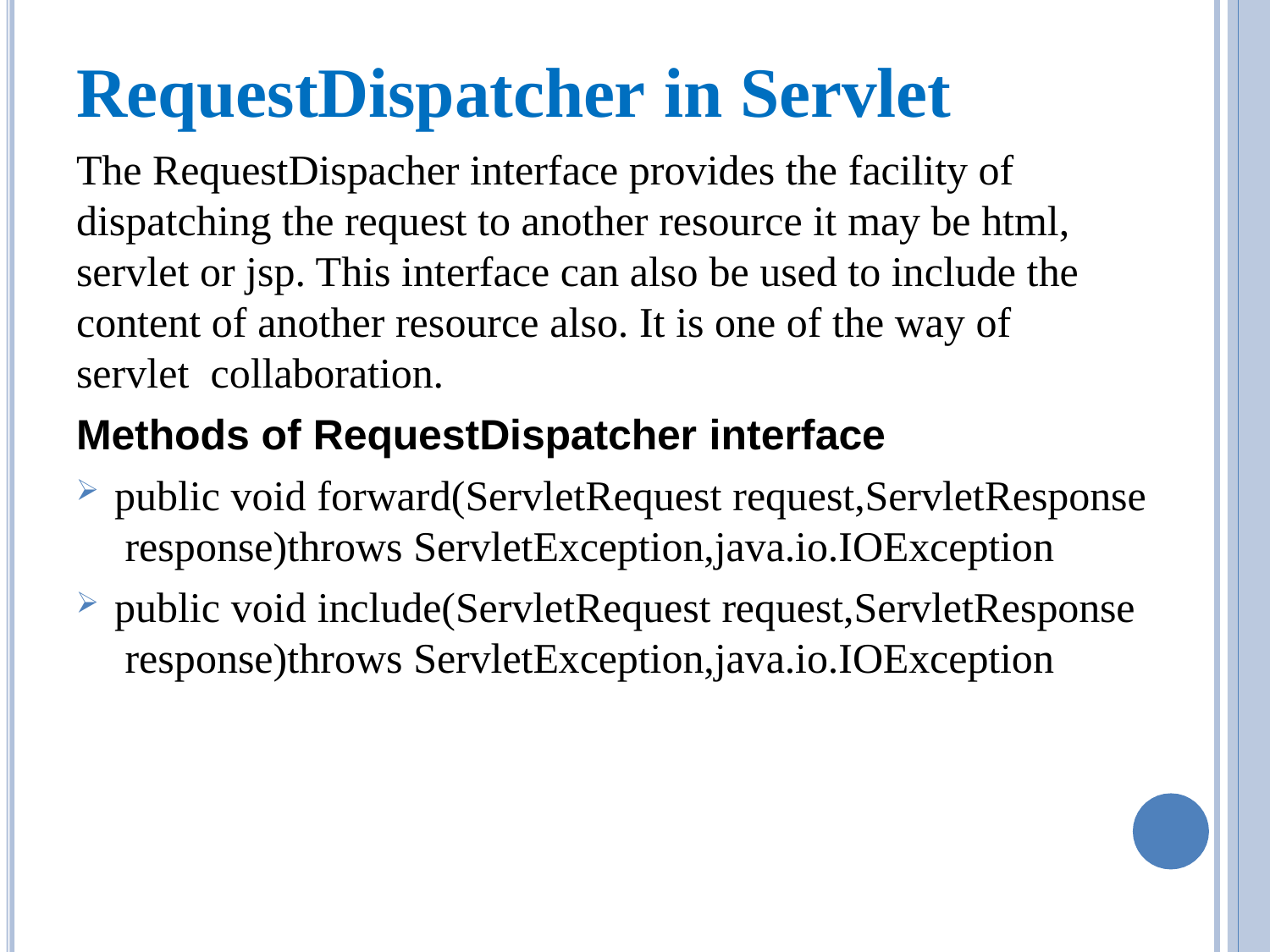

# RequestDispatcher in Servlet
The RequestDispacher interface provides the facility of  dispatching the request to another resource it may be html,  servlet or jsp. This interface can also be used to include the  content of another resource also. It is one of the way of servlet  collaboration.
Methods of RequestDispatcher interface
public void forward(ServletRequest request,ServletResponse  response)throws ServletException,java.io.IOException
public void include(ServletRequest request,ServletResponse  response)throws ServletException,java.io.IOException